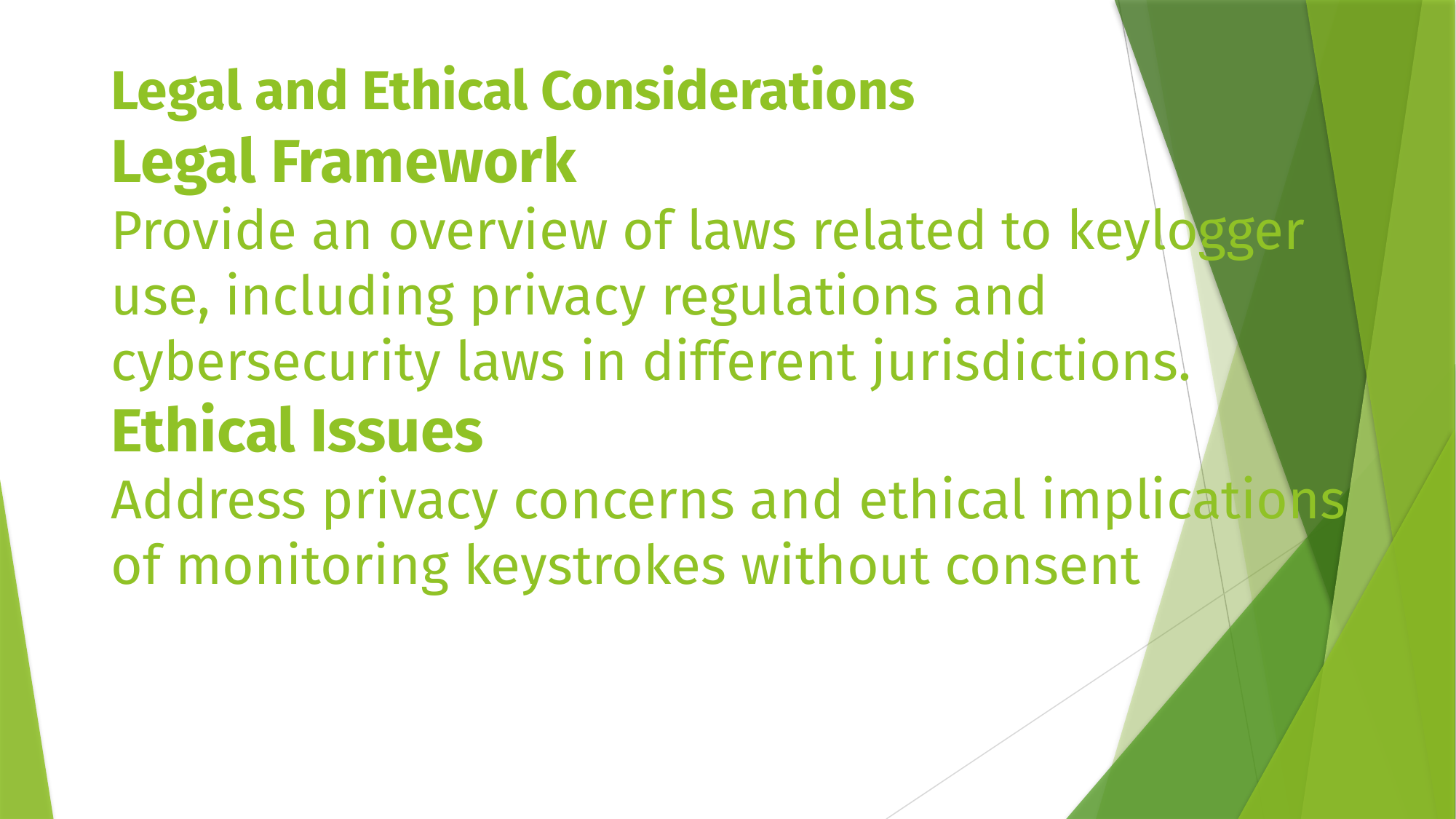

# Legal and Ethical Considerations Legal Framework Provide an overview of laws related to keylogger use, including privacy regulations and cybersecurity laws in different jurisdictions. Ethical Issues Address privacy concerns and ethical implications of monitoring keystrokes without consent